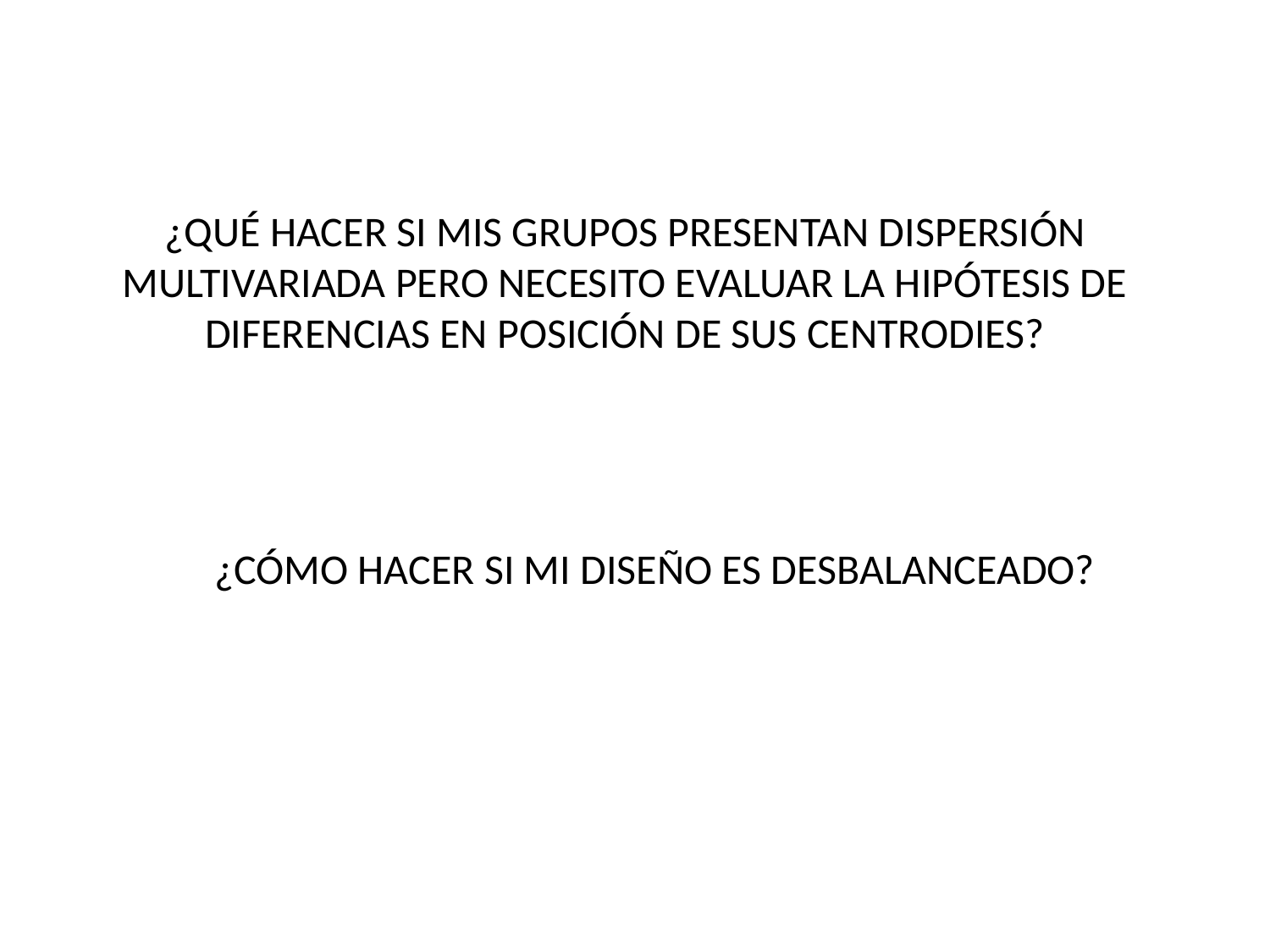

¿QUÉ HACER SI MIS GRUPOS PRESENTAN DISPERSIÓN MULTIVARIADA PERO NECESITO EVALUAR LA HIPÓTESIS DE DIFERENCIAS EN POSICIÓN DE SUS CENTRODIES?
¿CÓMO HACER SI MI DISEÑO ES DESBALANCEADO?